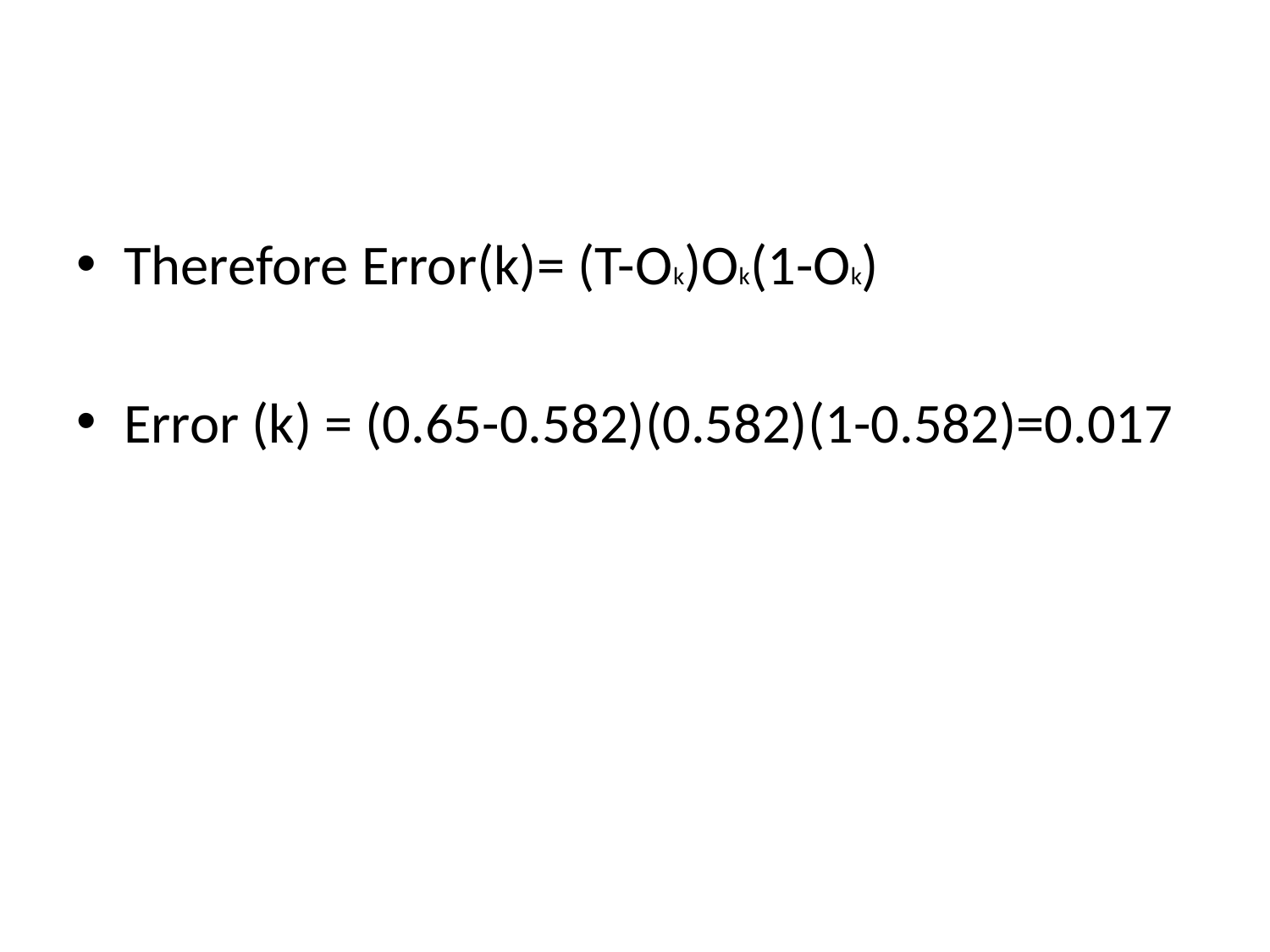

#
Therefore Error(k)= (T-Ok)Ok(1-Ok)

Error (k) = (0.65-0.582)(0.582)(1-0.582)=0.017